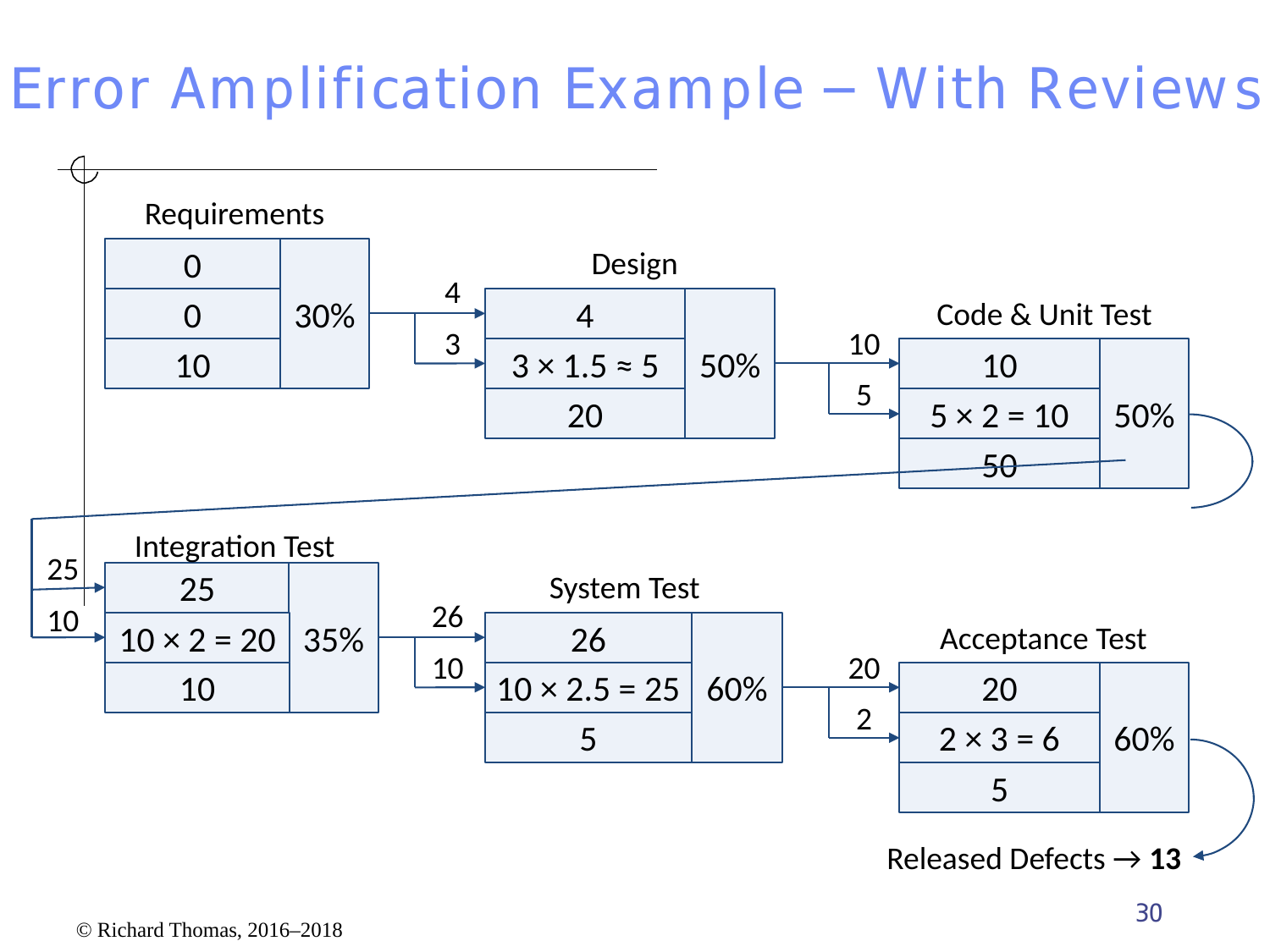

# Error Amplification Example – With Reviews
Requirements
Design
0
30%
4
Code & Unit Test
0
4
50%
3
10
10
3 × 1.5 ≈ 5
10
50%
5
20
5 × 2 = 10

50
Integration Test
25
System Test
25
35%
26
10
Acceptance Test
10 × 2 = 20
26
60%
10
20
10
10 × 2.5 = 25
20
60%
2
5
2 × 3 = 6

5
Released Defects → 13
30